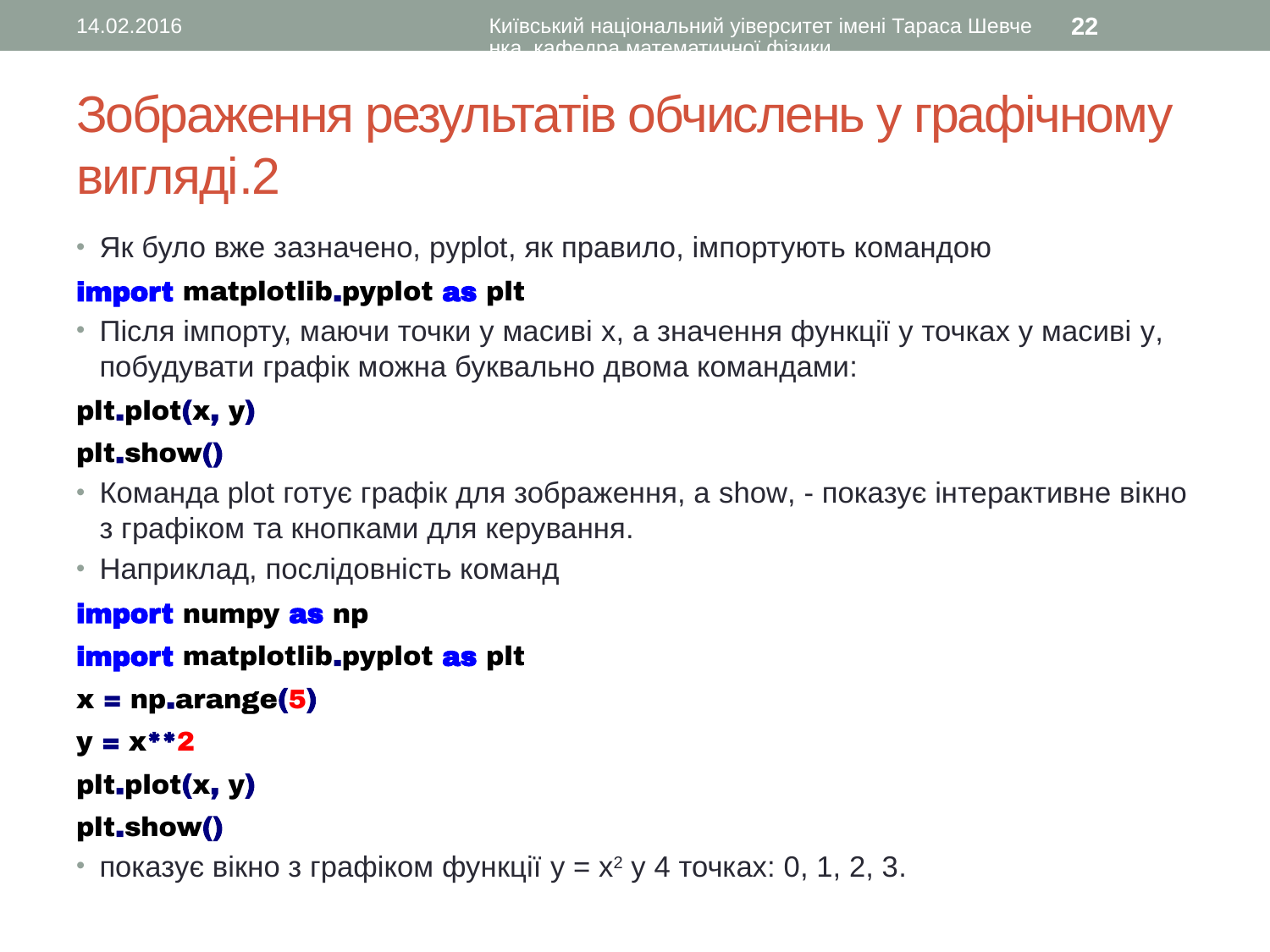

14.02.2016
Київський національний уіверситет імені Тараса Шевченка, кафедра математичної фізики
22
# Зображення результатів обчислень у графічному вигляді.2
Як було вже зазначено, pyplot, як правило, імпортують командою
import matplotlib.pyplot as plt
Після імпорту, маючи точки у масиві x, а значення функції у точках у масиві y, побудувати графік можна буквально двома командами:
plt.plot(x, y)
plt.show()
Команда plot готує графік для зображення, а show, - показує інтерактивне вікно з графіком та кнопками для керування.
Наприклад, послідовність команд
import numpy as np
import matplotlib.pyplot as plt
x = np.arange(5)
y = x**2
plt.plot(x, y)
plt.show()
показує вікно з графіком функції y = x2 у 4 точках: 0, 1, 2, 3.